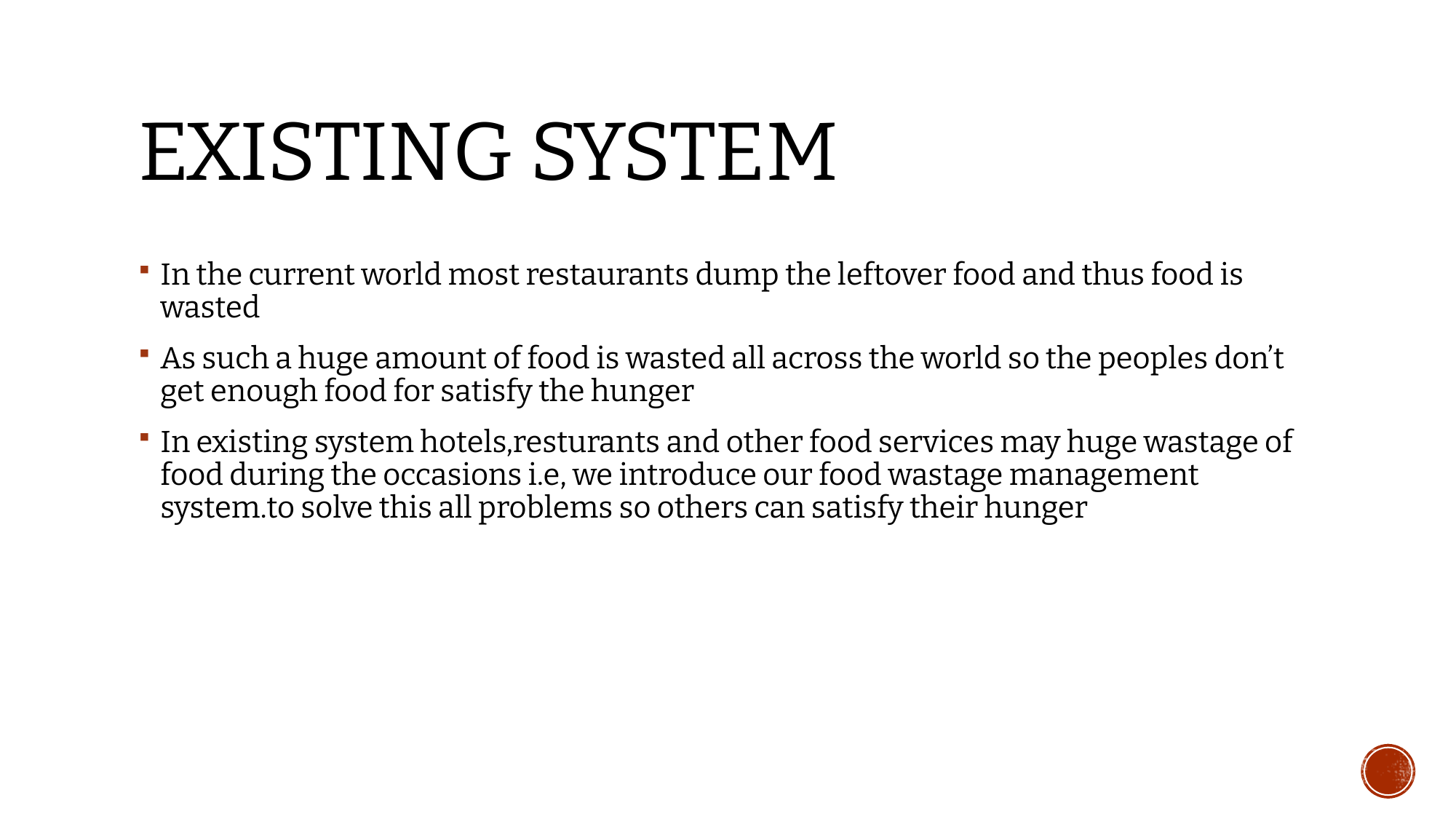

# Existing system
In the current world most restaurants dump the leftover food and thus food is wasted
As such a huge amount of food is wasted all across the world so the peoples don’t get enough food for satisfy the hunger
In existing system hotels,resturants and other food services may huge wastage of food during the occasions i.e, we introduce our food wastage management system.to solve this all problems so others can satisfy their hunger